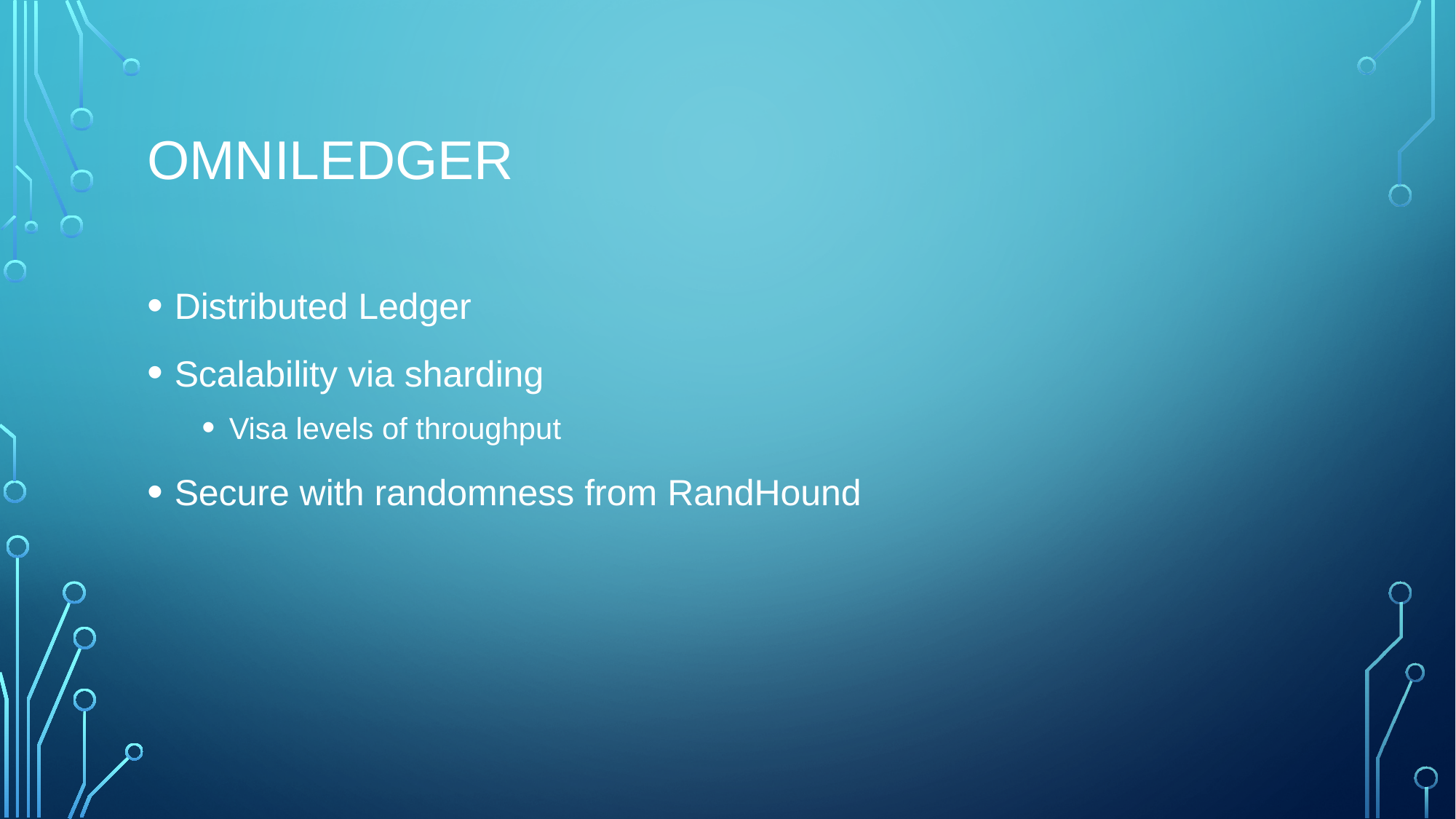

# OmniLedger
Distributed Ledger
Scalability via sharding
Visa levels of throughput
Secure with randomness from RandHound